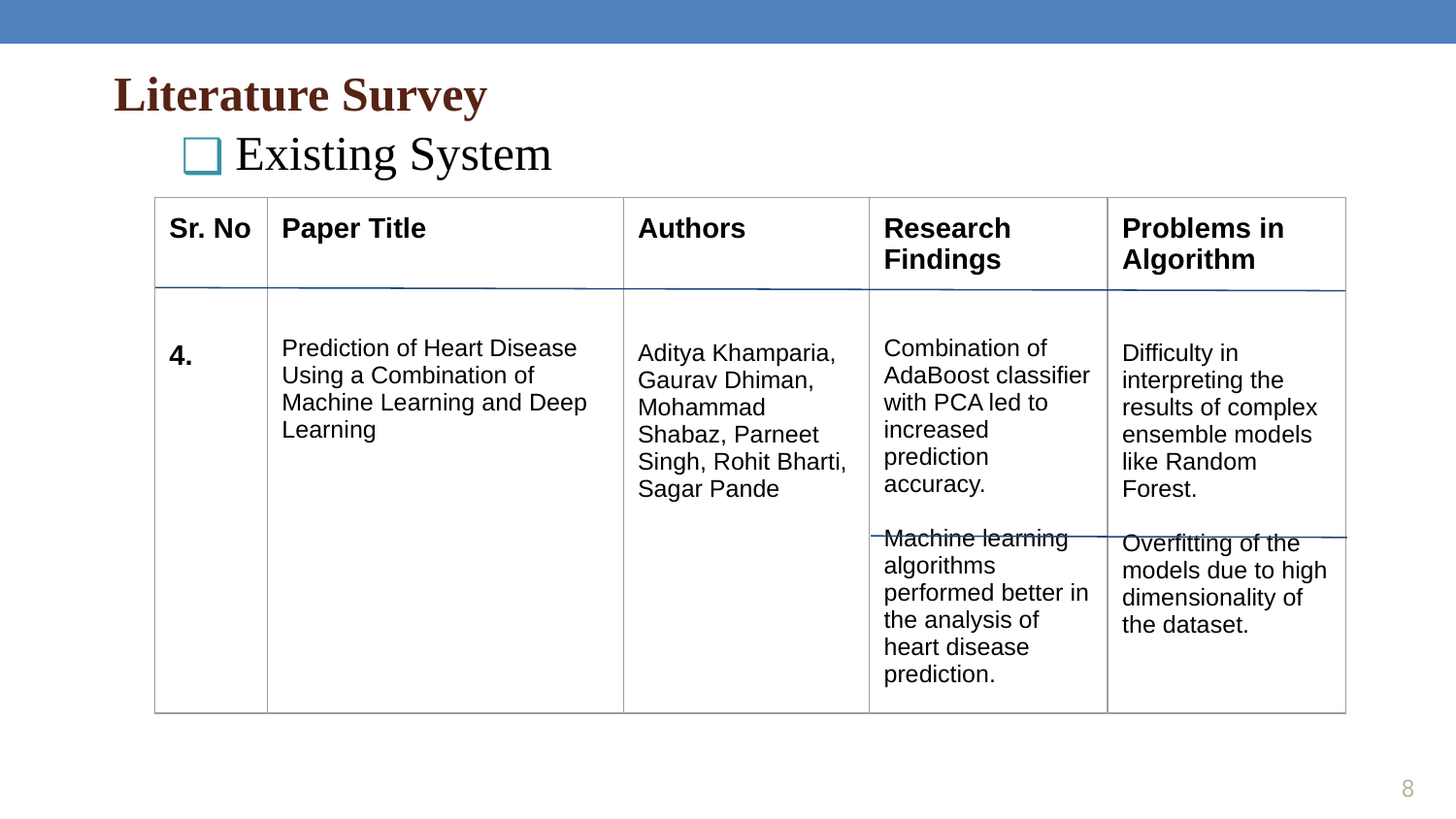

Literature Survey
Existing System

| Sr. No 4. | Paper Title Prediction of Heart Disease Using a Combination of Machine Learning and Deep Learning | Authors Aditya Khamparia, Gaurav Dhiman, Mohammad Shabaz, Parneet Singh, Rohit Bharti, Sagar Pande | Research Findings Combination of AdaBoost classifier with PCA led to increased prediction accuracy. Machine learning algorithms performed better in the analysis of heart disease prediction. | Problems in Algorithm Difficulty in interpreting the results of complex ensemble models like Random Forest. Overfitting of the models due to high dimensionality of the dataset. |
| --- | --- | --- | --- | --- |
8